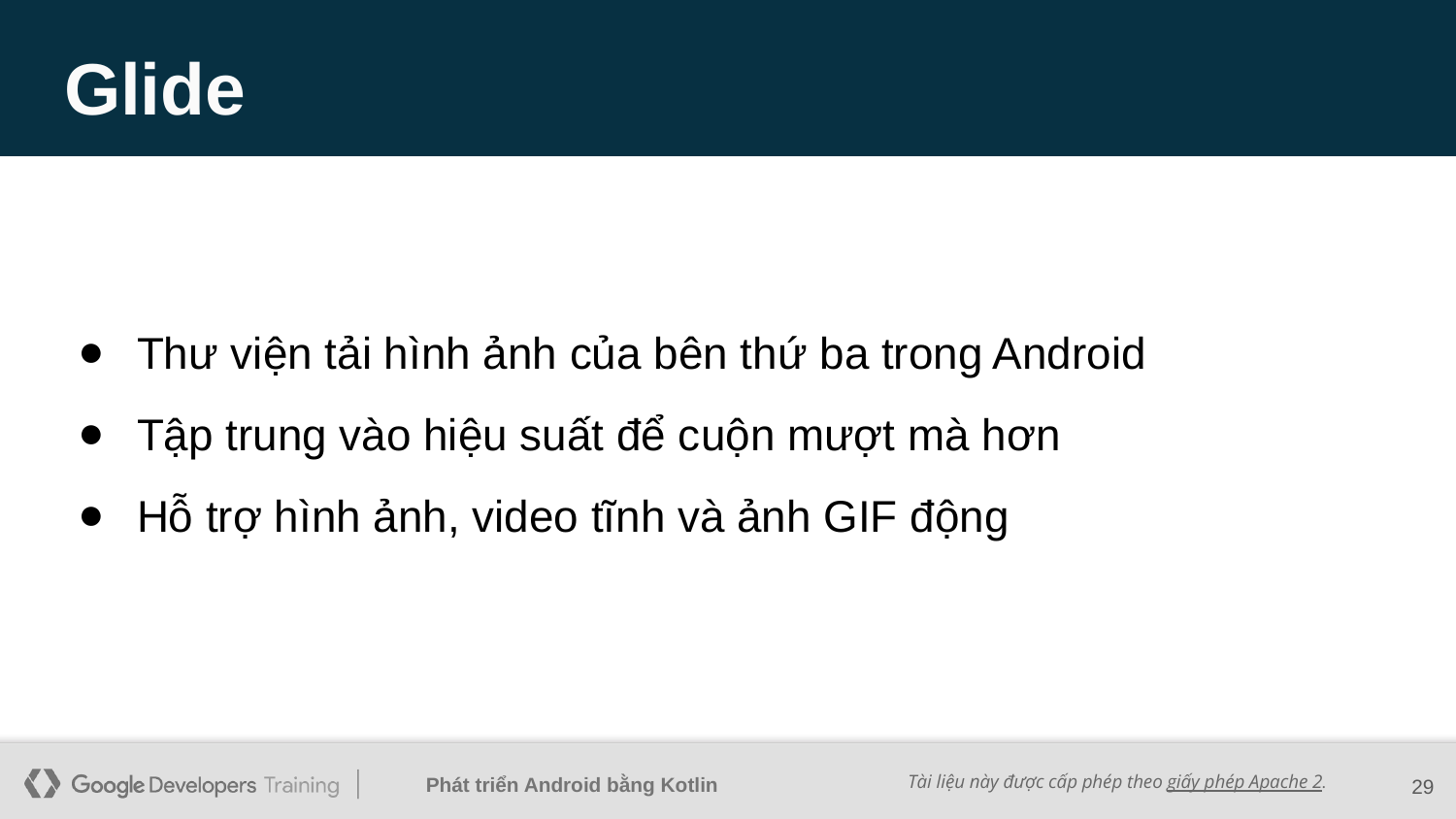

# Glide
Thư viện tải hình ảnh của bên thứ ba trong Android
Tập trung vào hiệu suất để cuộn mượt mà hơn
Hỗ trợ hình ảnh, video tĩnh và ảnh GIF động
29